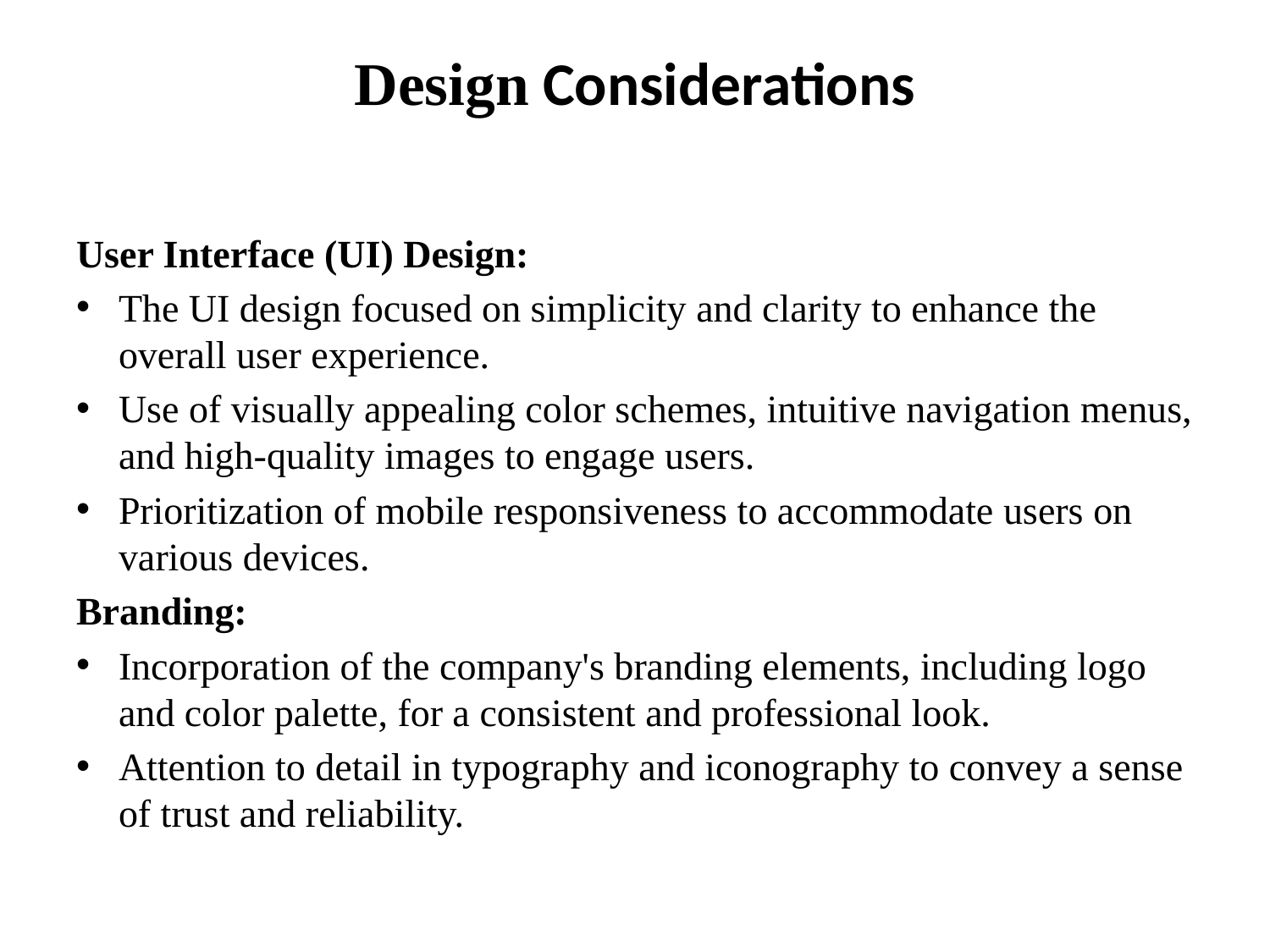

# Design Considerations
User Interface (UI) Design:
The UI design focused on simplicity and clarity to enhance the overall user experience.
Use of visually appealing color schemes, intuitive navigation menus, and high-quality images to engage users.
Prioritization of mobile responsiveness to accommodate users on various devices.
Branding:
Incorporation of the company's branding elements, including logo and color palette, for a consistent and professional look.
Attention to detail in typography and iconography to convey a sense of trust and reliability.